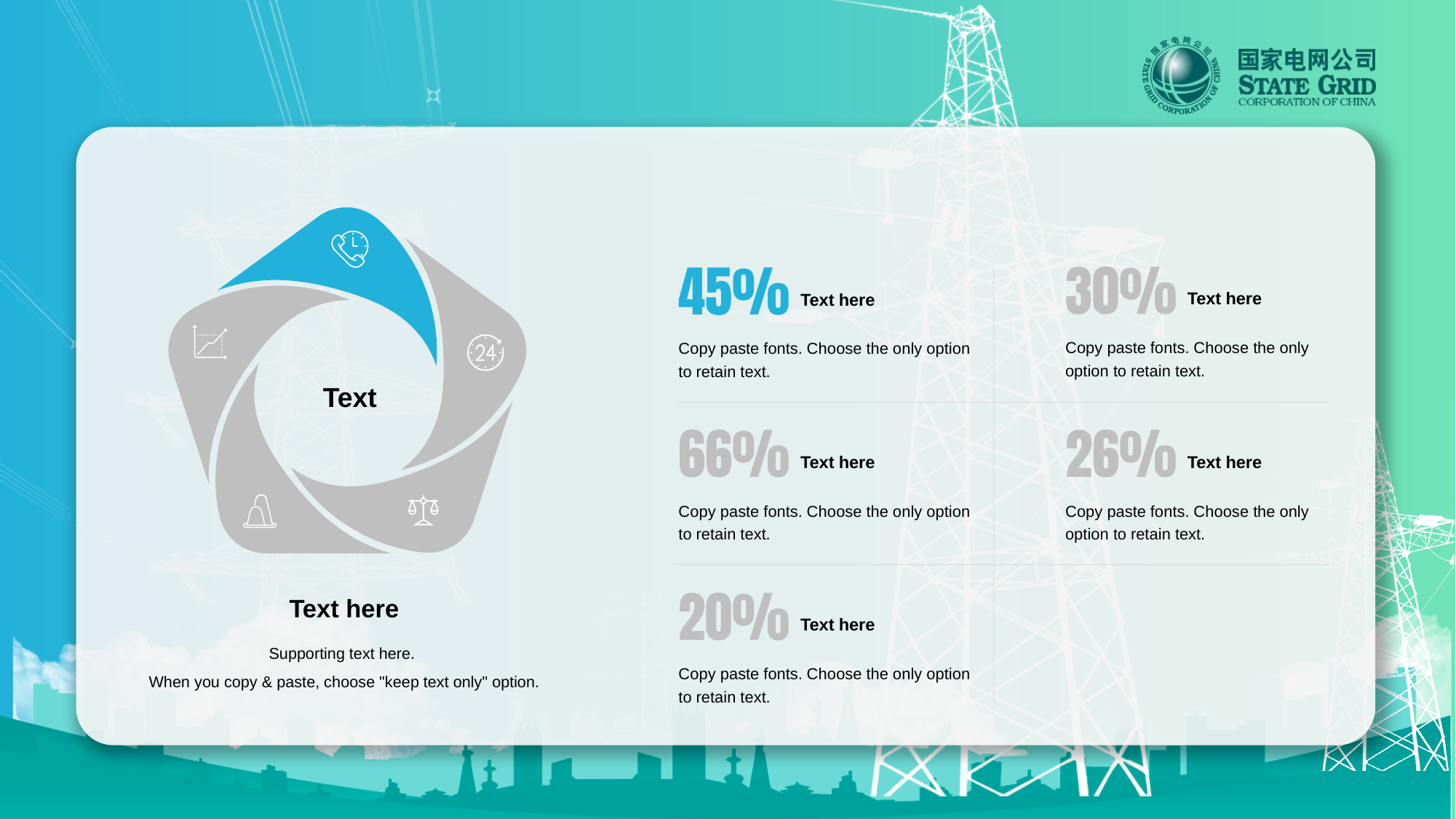

#

Text

30%
Text here
Copy paste fonts. Choose the only option to retain text.
45%
Text here
Copy paste fonts. Choose the only option to retain text.
66%
Text here
Copy paste fonts. Choose the only option to retain text.
26%
Text here
Copy paste fonts. Choose the only option to retain text.
20%
Text here
Copy paste fonts. Choose the only option to retain text.
Text here
Supporting text here.
When you copy & paste, choose "keep text only" option.